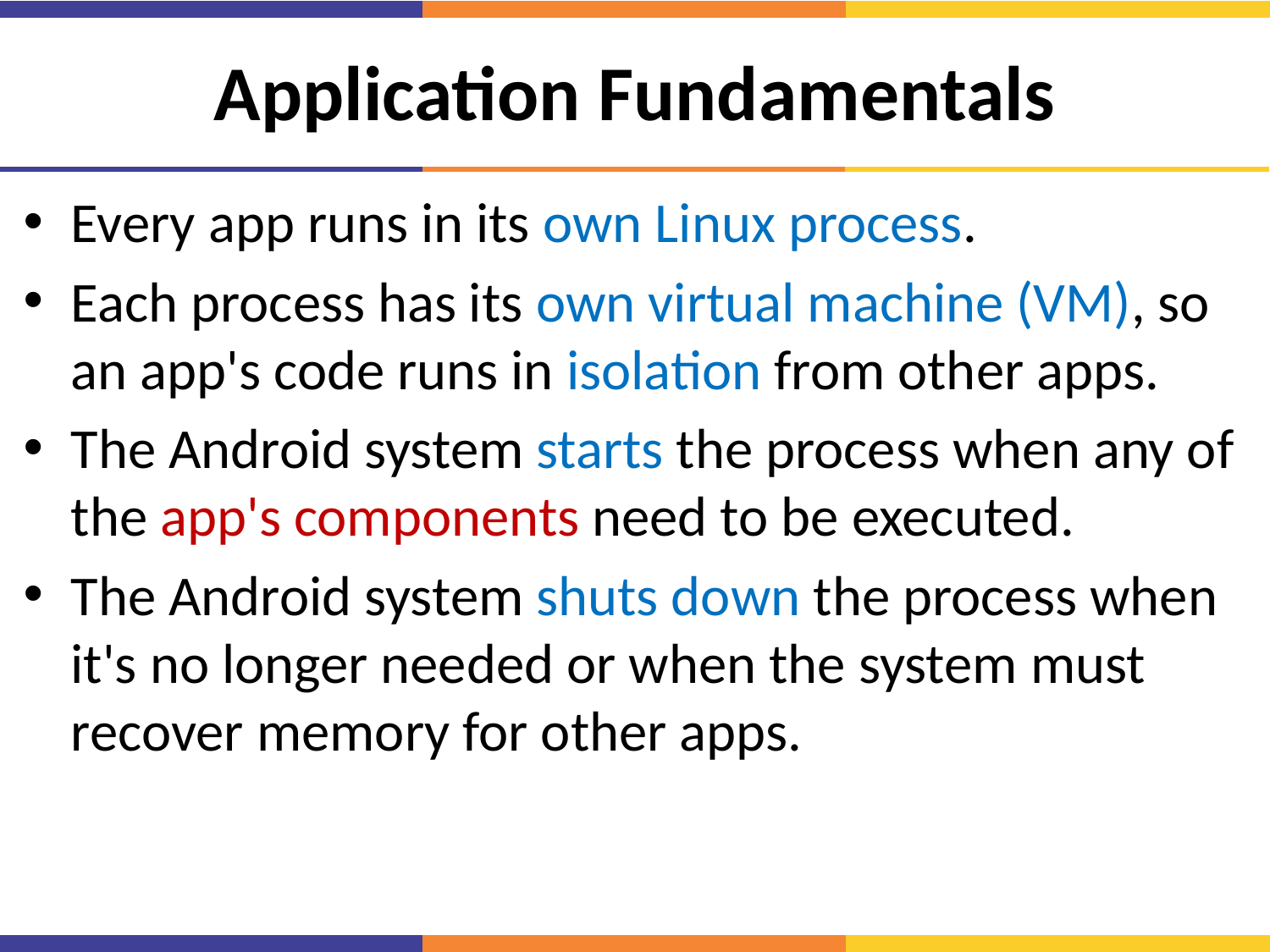

# Application Fundamentals
Every app runs in its own Linux process.
Each process has its own virtual machine (VM), so an app's code runs in isolation from other apps.
The Android system starts the process when any of the app's components need to be executed.
The Android system shuts down the process when it's no longer needed or when the system must recover memory for other apps.